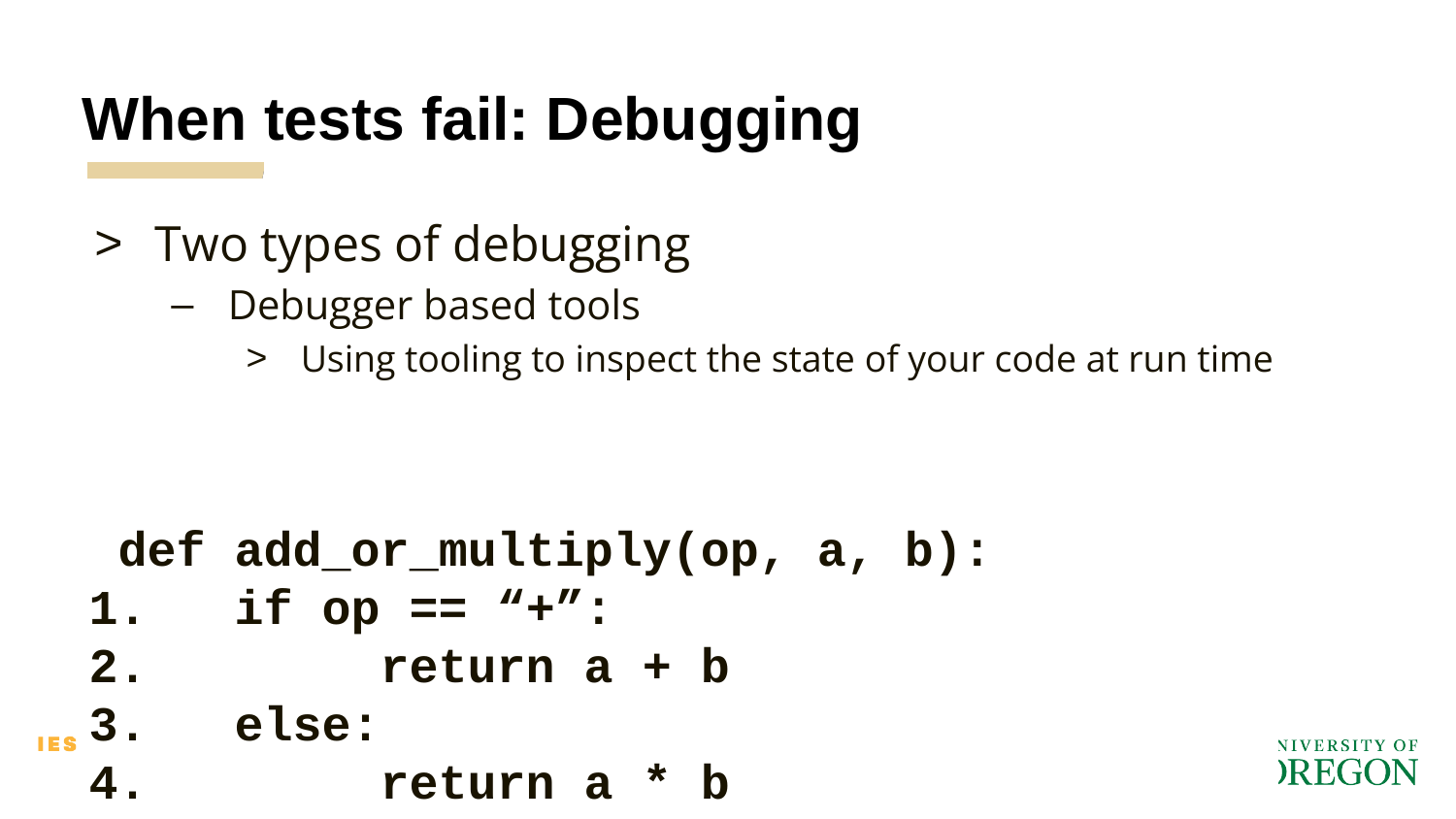

# When tests fail: Debugging
Two types of debugging
Debugger based tools
Using tooling to inspect the state of your code at run time
 def add_or_multiply(op, a, b):
1.	if op == “+”:
2.		return a + b
3.	else:
4.		return a * b